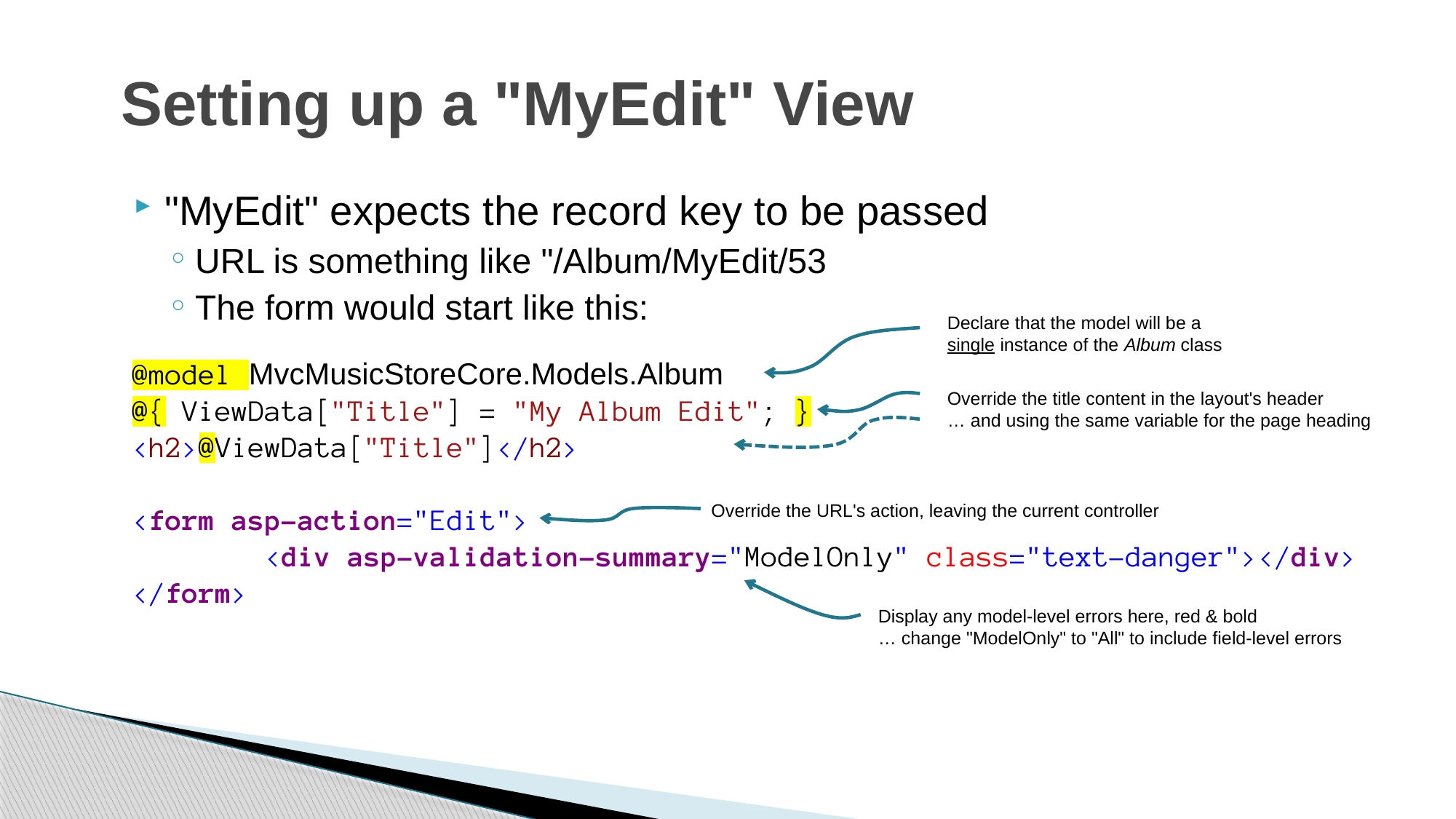

# Setting up a "MyEdit" View
"MyEdit" expects the record key to be passed
URL is something like "/Album/MyEdit/53
The form would start like this:
Declare that the model will be a single instance of the Album class

@model MvcMusicStoreCore.Models.Album
@{ ViewData["Title"] = "My Album Edit"; }
<h2>@ViewData["Title"]</h2>

<form asp-action="Edit">
        <div asp-validation-summary="ModelOnly" class="text-danger"></div>
</form>
Override the title content in the layout's header
… and using the same variable for the page heading

Override the URL's action, leaving the current controller

Display any model-level errors here, red & bold
… change "ModelOnly" to "All" to include field-level errors